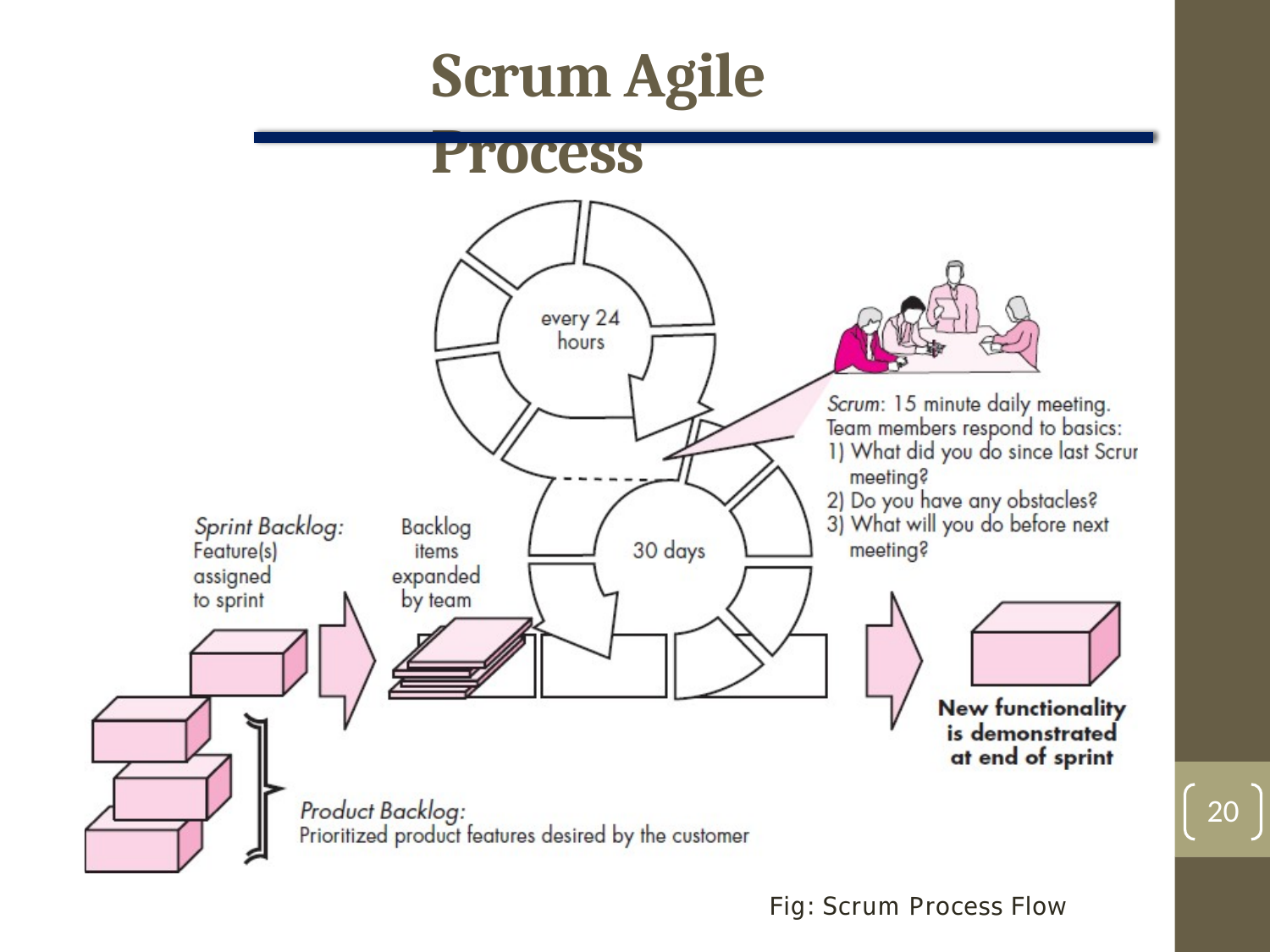

# Scrum Agile Process

20
Fig: Scrum Process Flow